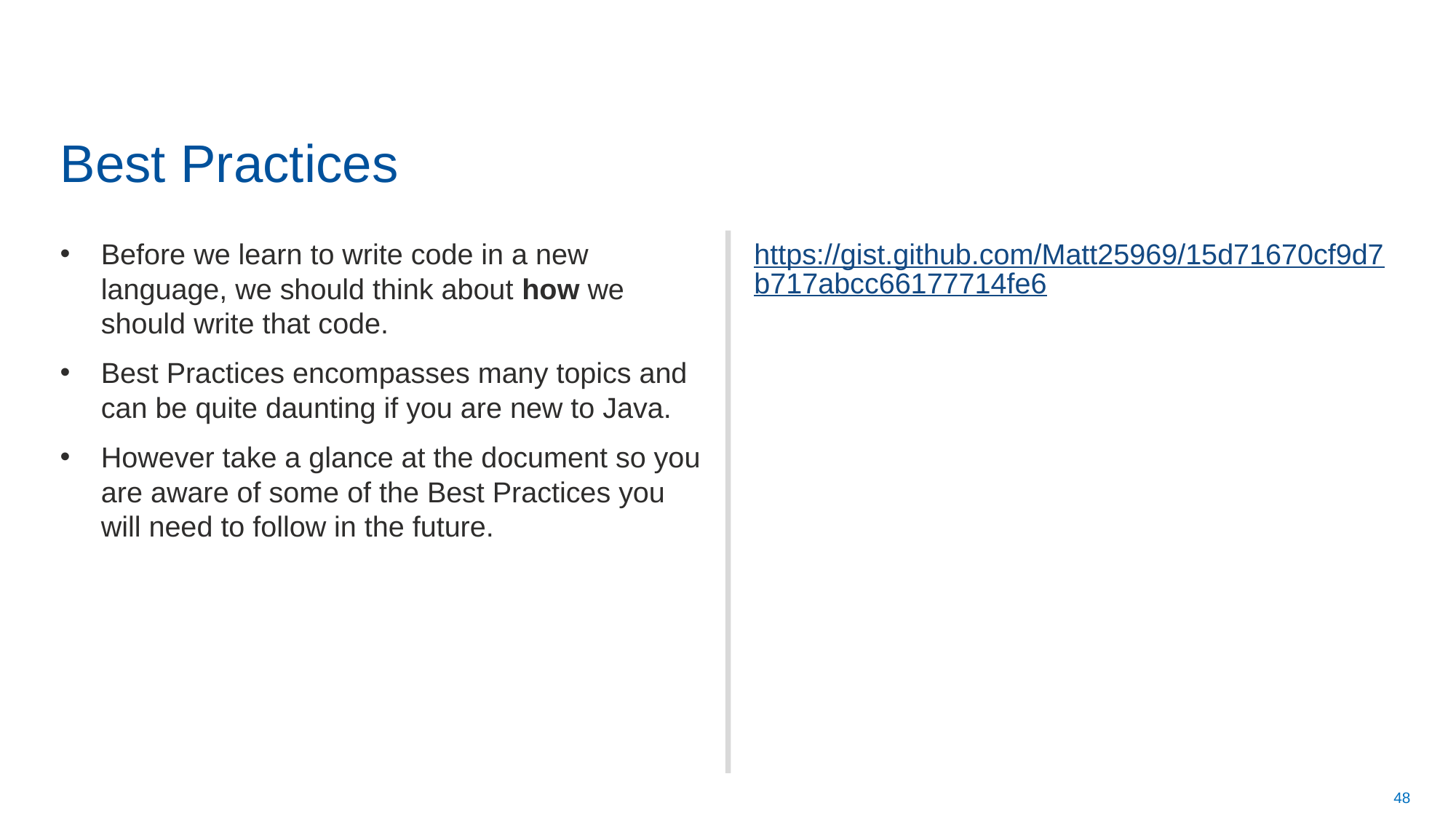

Best Practices
Before we learn to write code in a new language, we should think about how we should write that code.
Best Practices encompasses many topics and can be quite daunting if you are new to Java.
However take a glance at the document so you are aware of some of the Best Practices you will need to follow in the future.
https://gist.github.com/Matt25969/15d71670cf9d7b717abcc66177714fe6